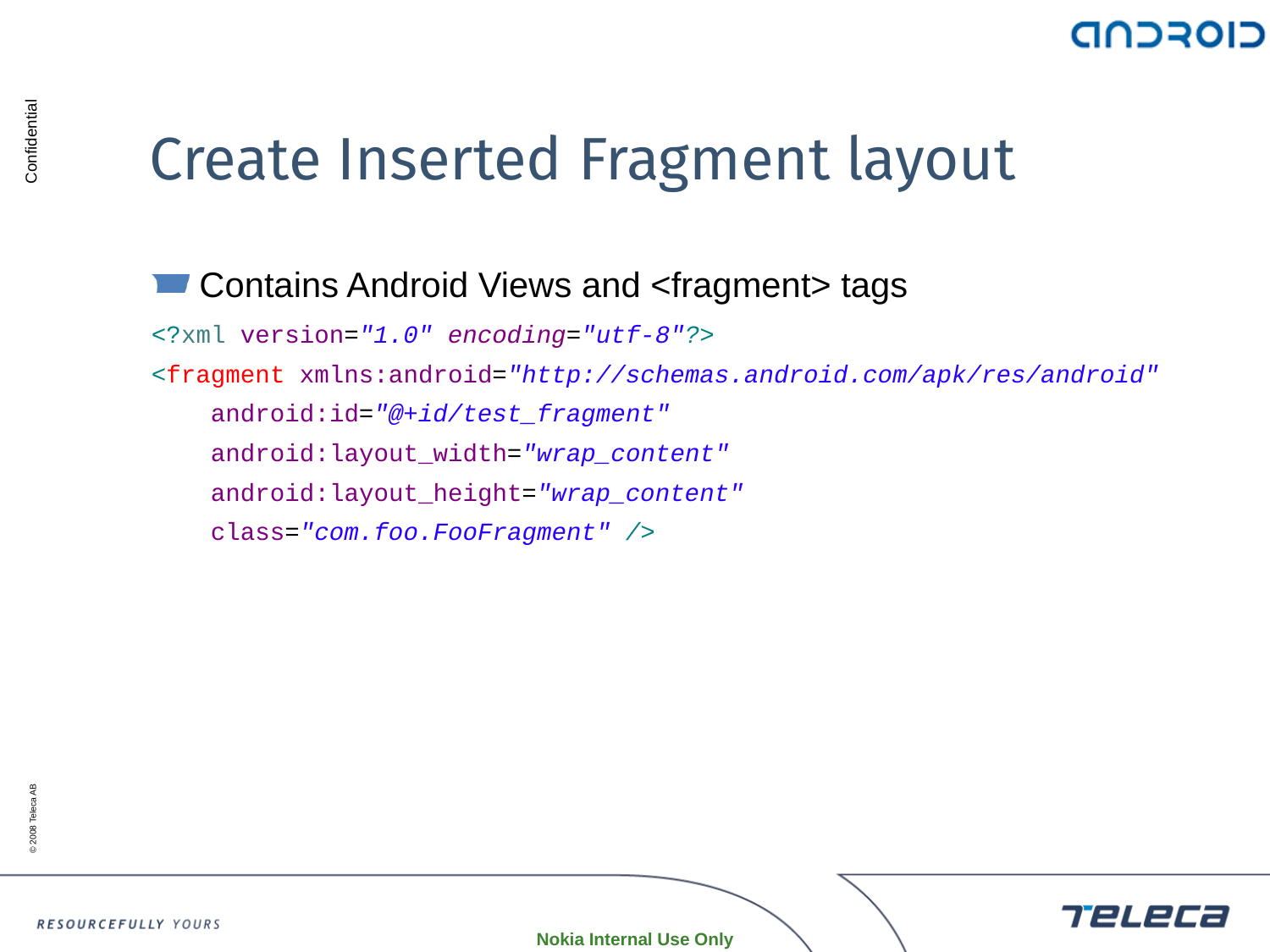

# Create Inserted Fragment layout
Contains Android Views and <fragment> tags
<?xml version="1.0" encoding="utf-8"?>
<fragment xmlns:android="http://schemas.android.com/apk/res/android"
    android:id="@+id/test_fragment"
    android:layout_width="wrap_content"
    android:layout_height="wrap_content"
    class="com.foo.FooFragment" />